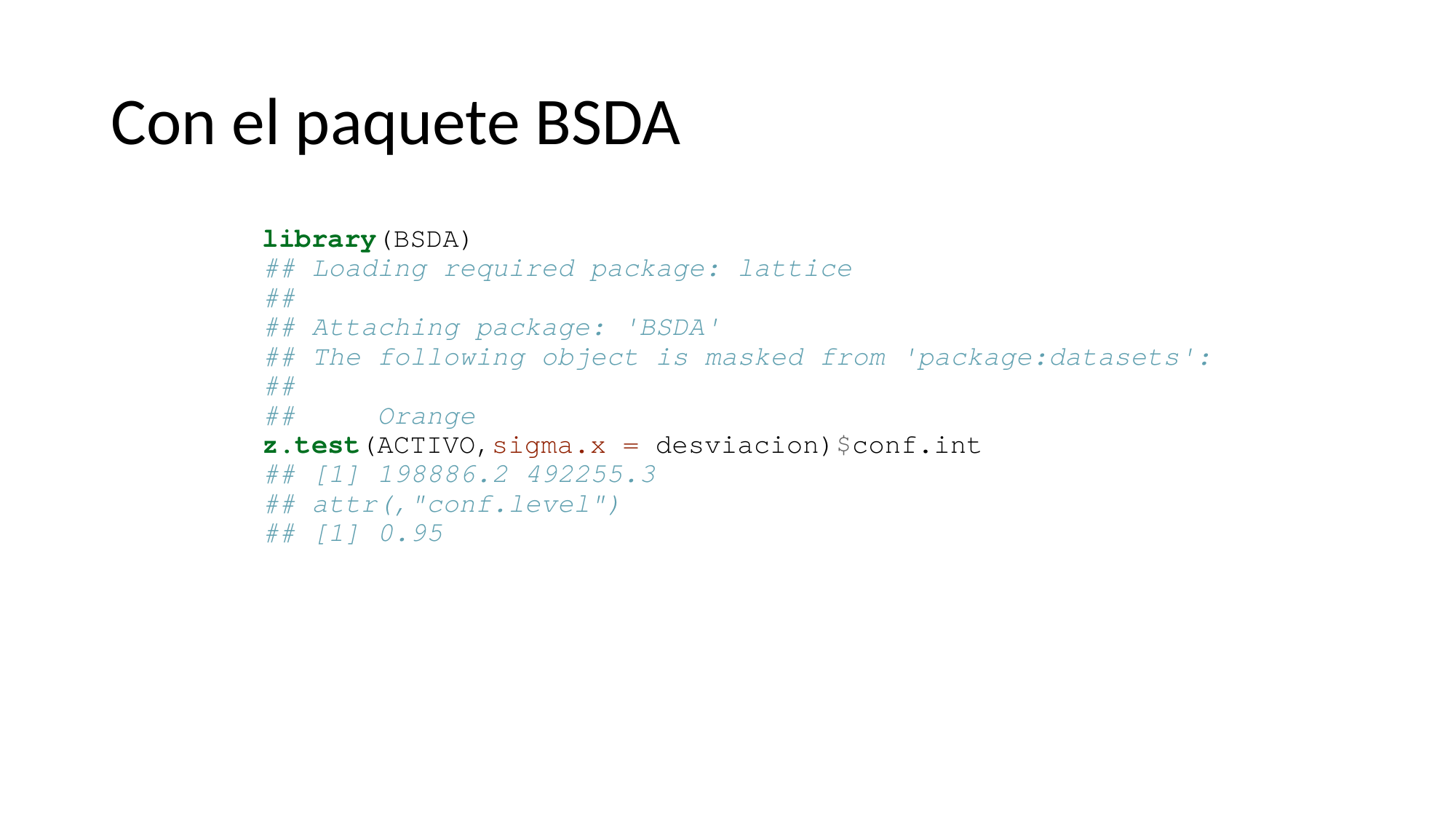

# Con el paquete BSDA
library(BSDA)
## Loading required package: lattice
##
## Attaching package: 'BSDA'
## The following object is masked from 'package:datasets':
##
##     Orange
z.test(ACTIVO,sigma.x = desviacion)$conf.int
## [1] 198886.2 492255.3
## attr(,"conf.level")
## [1] 0.95